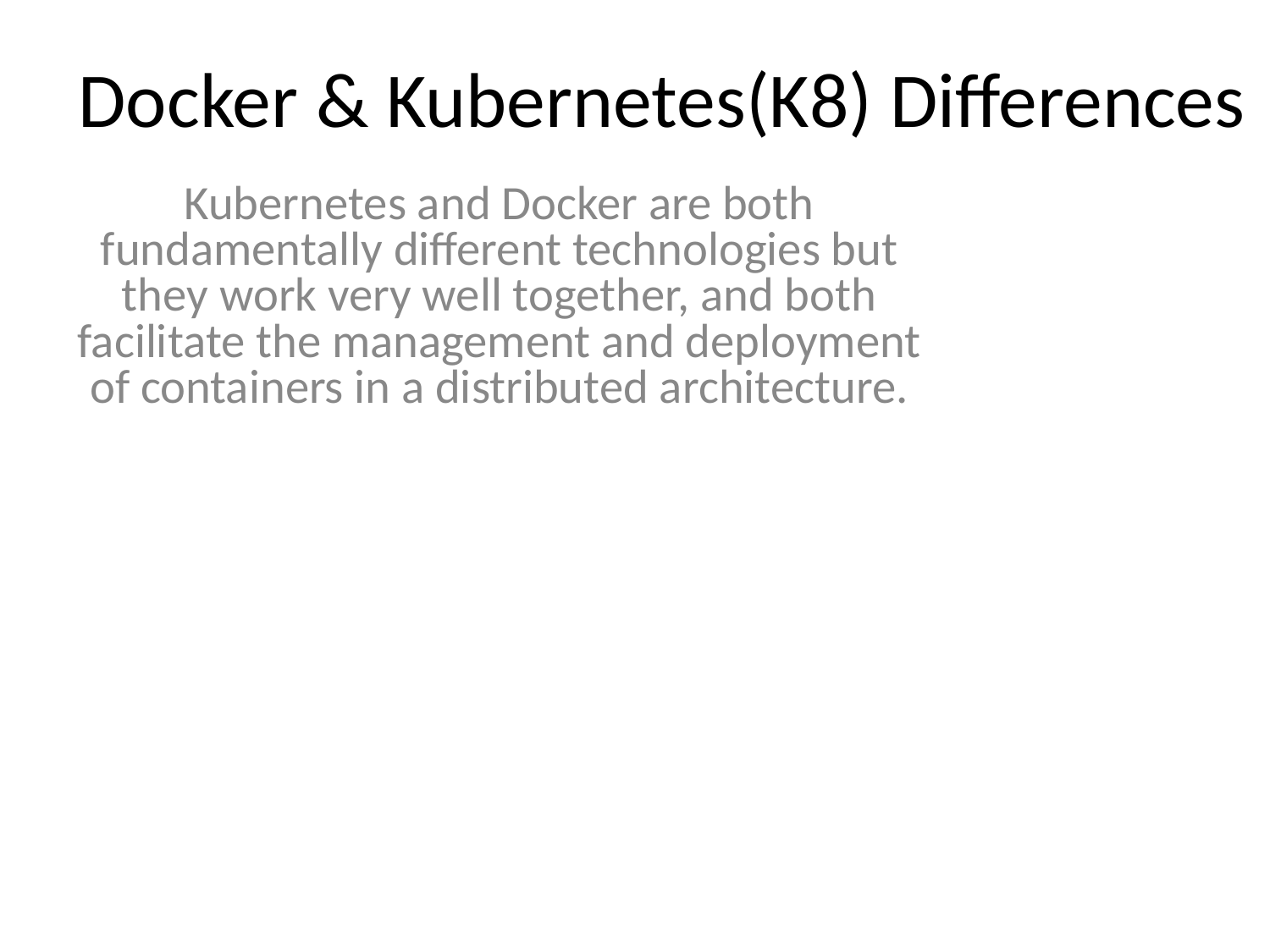

# Docker & Kubernetes(K8) Differences
Kubernetes and Docker are both fundamentally different technologies but they work very well together, and both facilitate the management and deployment of containers in a distributed architecture.